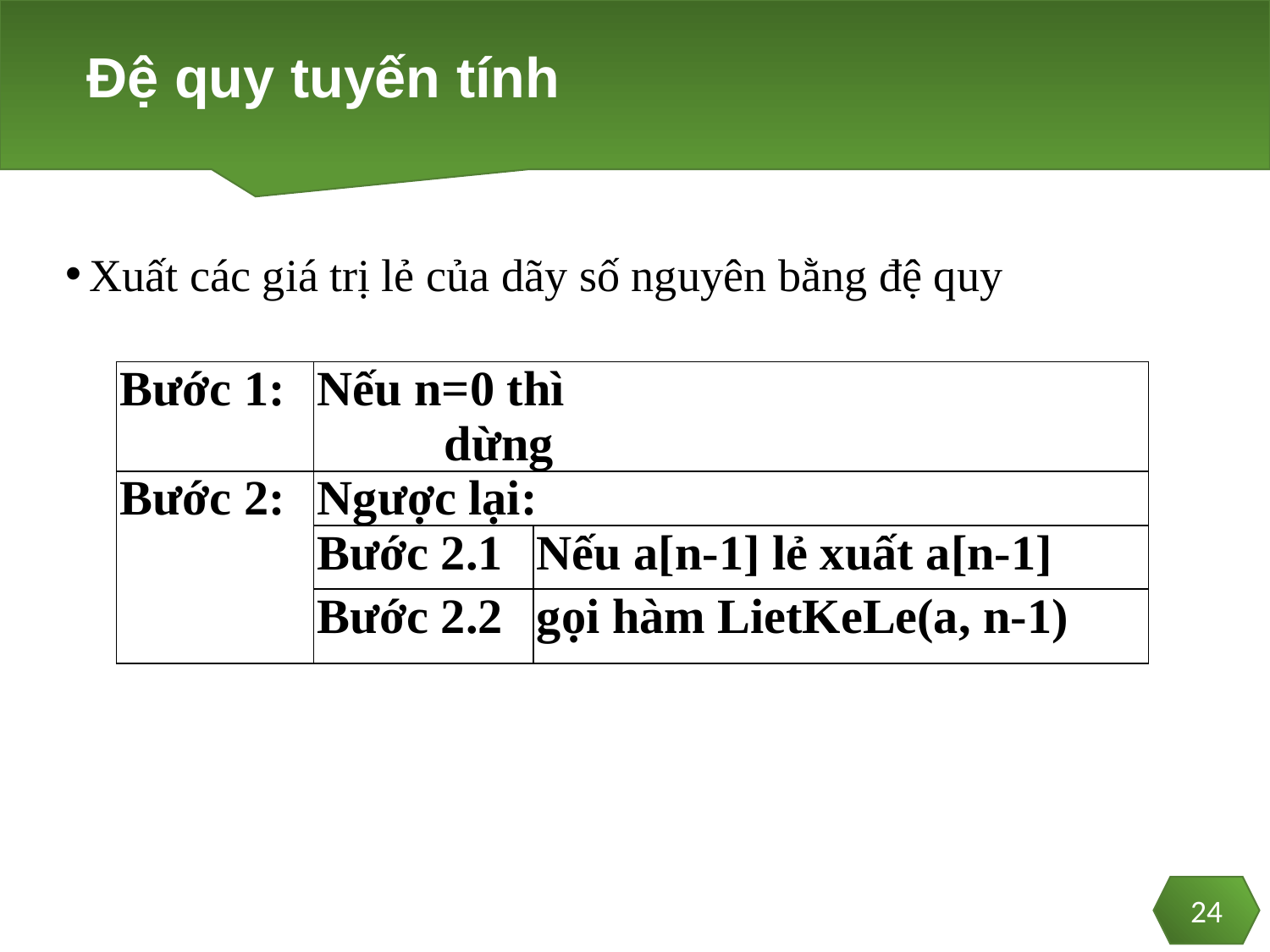

# Đệ quy tuyến tính
Xuất các giá trị lẻ của dãy số nguyên bằng đệ quy
| Bước 1: | Nếu n=0 thì dừng |  |
| --- | --- | --- |
| Bước 2: | Ngược lại: |  |
|  | Bước 2.1 | Nếu a[n-1] lẻ xuất a[n-1] |
|  | Bước 2.2 | gọi hàm LietKeLe(a, n-1) |